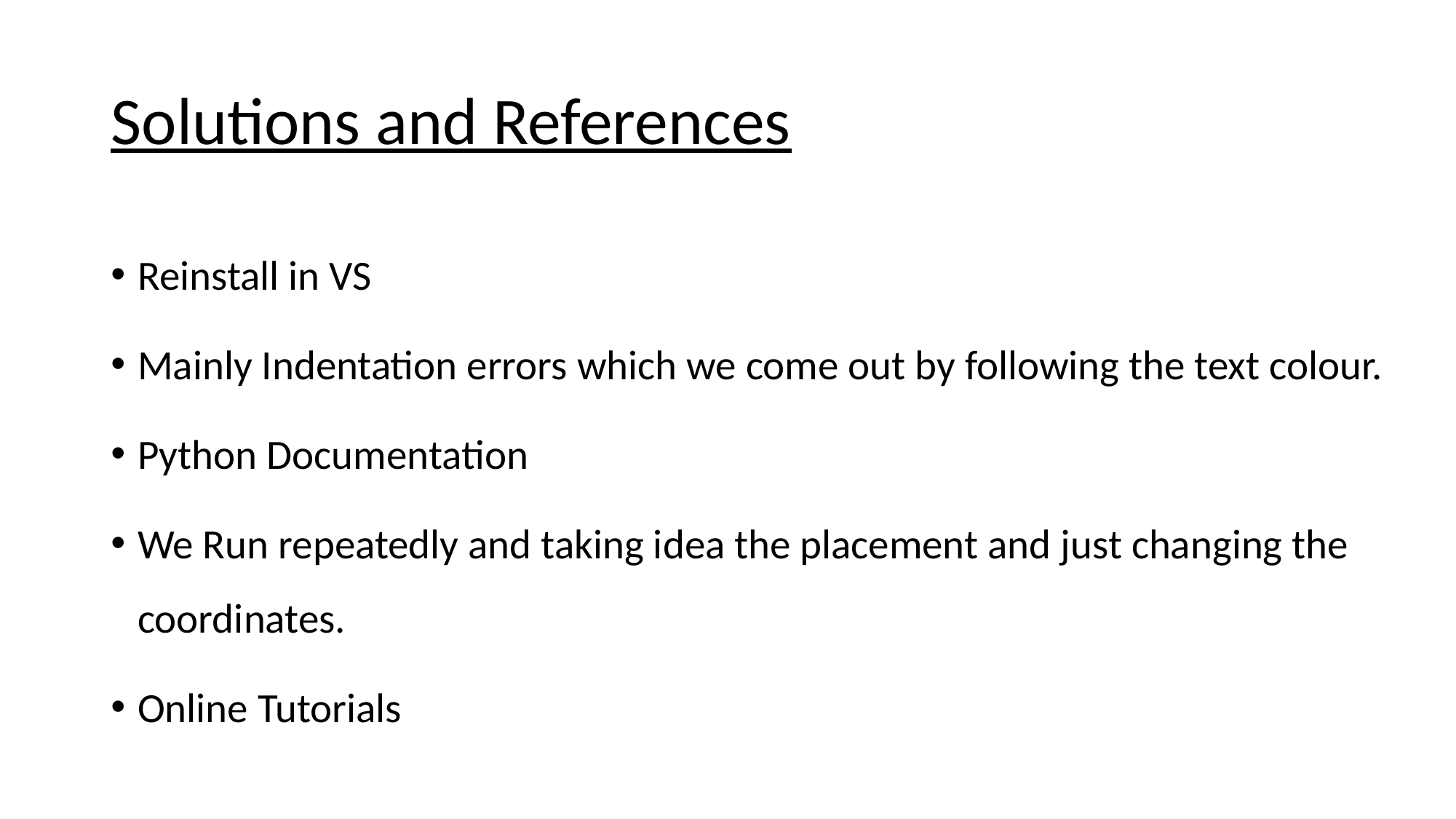

# Solutions and References
Reinstall in VS
Mainly Indentation errors which we come out by following the text colour.
Python Documentation
We Run repeatedly and taking idea the placement and just changing the coordinates.
Online Tutorials